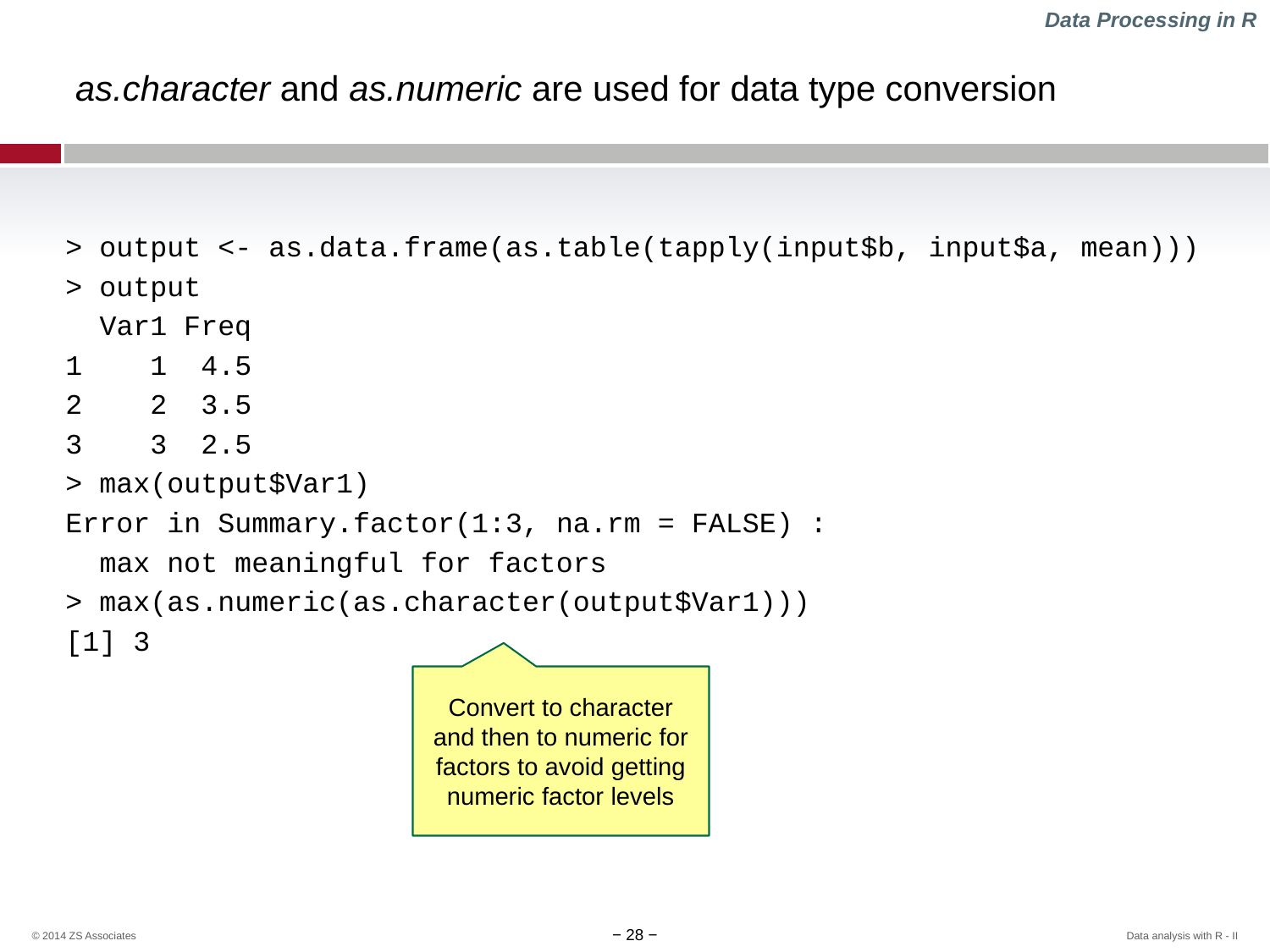

Data Processing in R
# as.character and as.numeric are used for data type conversion
> output <- as.data.frame(as.table(tapply(input$b, input$a, mean)))
> output
  Var1 Freq
1    1  4.5
2    2  3.5
3    3  2.5
> max(output$Var1)
Error in Summary.factor(1:3, na.rm = FALSE) :
  max not meaningful for factors
> max(as.numeric(as.character(output$Var1)))
[1] 3
Convert to character and then to numeric for factors to avoid getting numeric factor levels